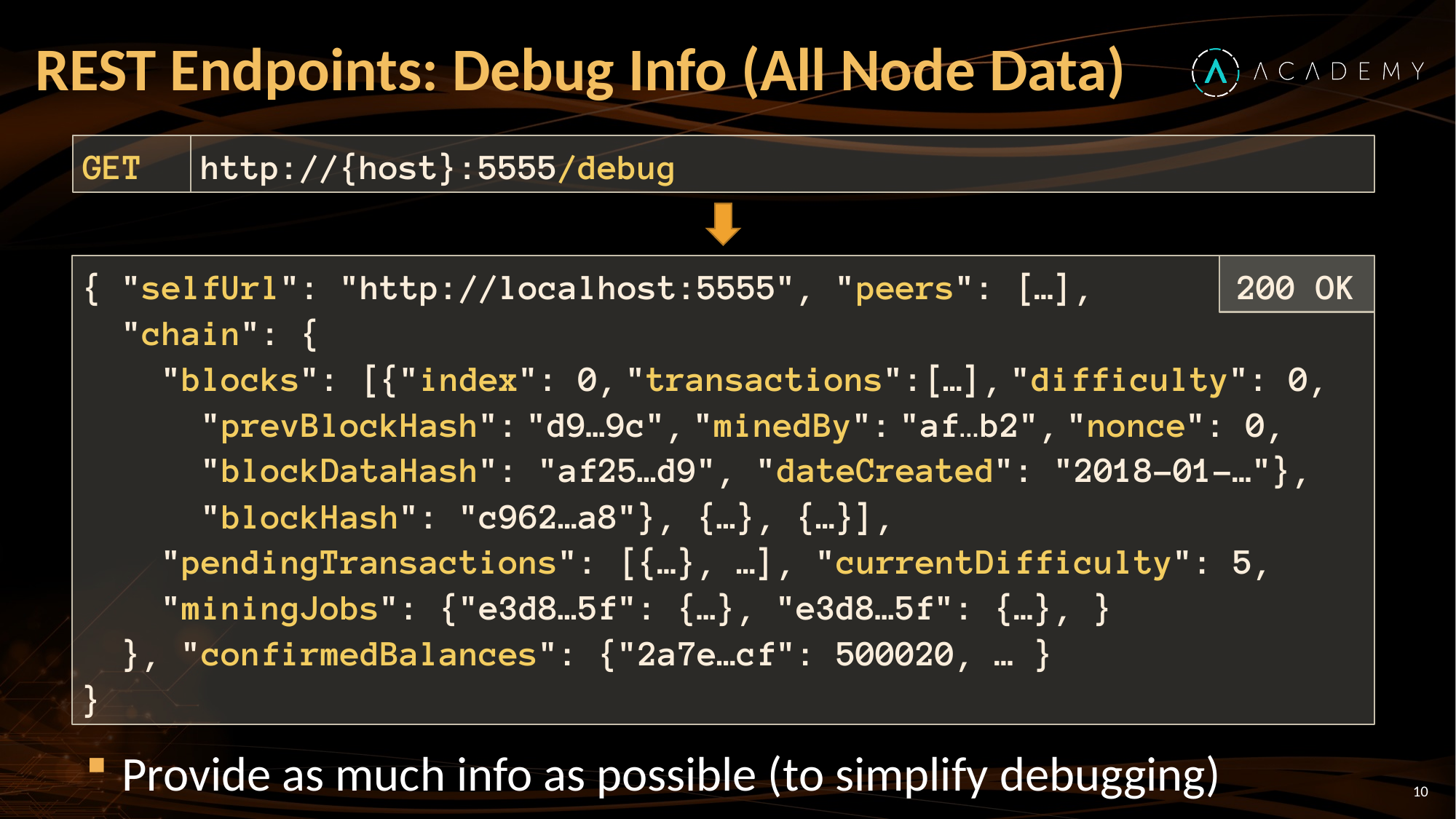

# REST Endpoints: Debug Info (All Node Data)
GET
http://{host}:5555/debug

{ "selfUrl": "http://localhost:5555", "peers": […],
  "chain": {
    "blocks": [{"index": 0, "transactions":[…], "difficulty": 0,
      "prevBlockHash": "d9…9c", "minedBy": "af…b2", "nonce": 0,
      "blockDataHash": "af25…d9", "dateCreated": "2018-01-…"},
      "blockHash": "c962…a8"}, {…}, {…}],
    "pendingTransactions": [{…}, …], "currentDifficulty": 5,
    "miningJobs": {"e3d8…5f": {…}, "e3d8…5f": {…}, }
  }, "confirmedBalances": {"2a7e…cf": 500020, … }
}
200 OK
Provide as much info as possible (to simplify debugging)
10